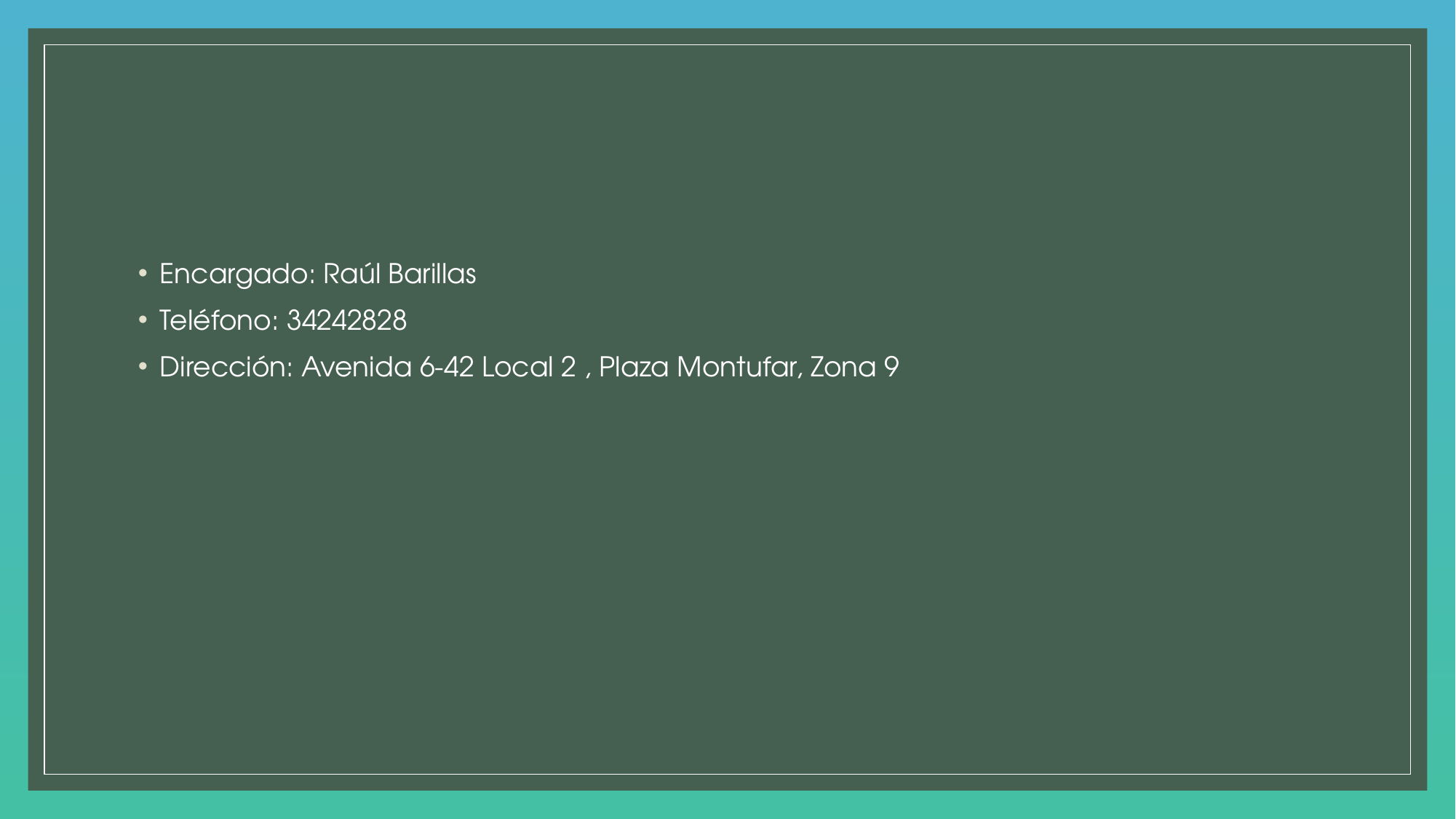

Encargado: Raúl Barillas
Teléfono: 34242828
Dirección: Avenida 6-42 Local 2 , Plaza Montufar, Zona 9